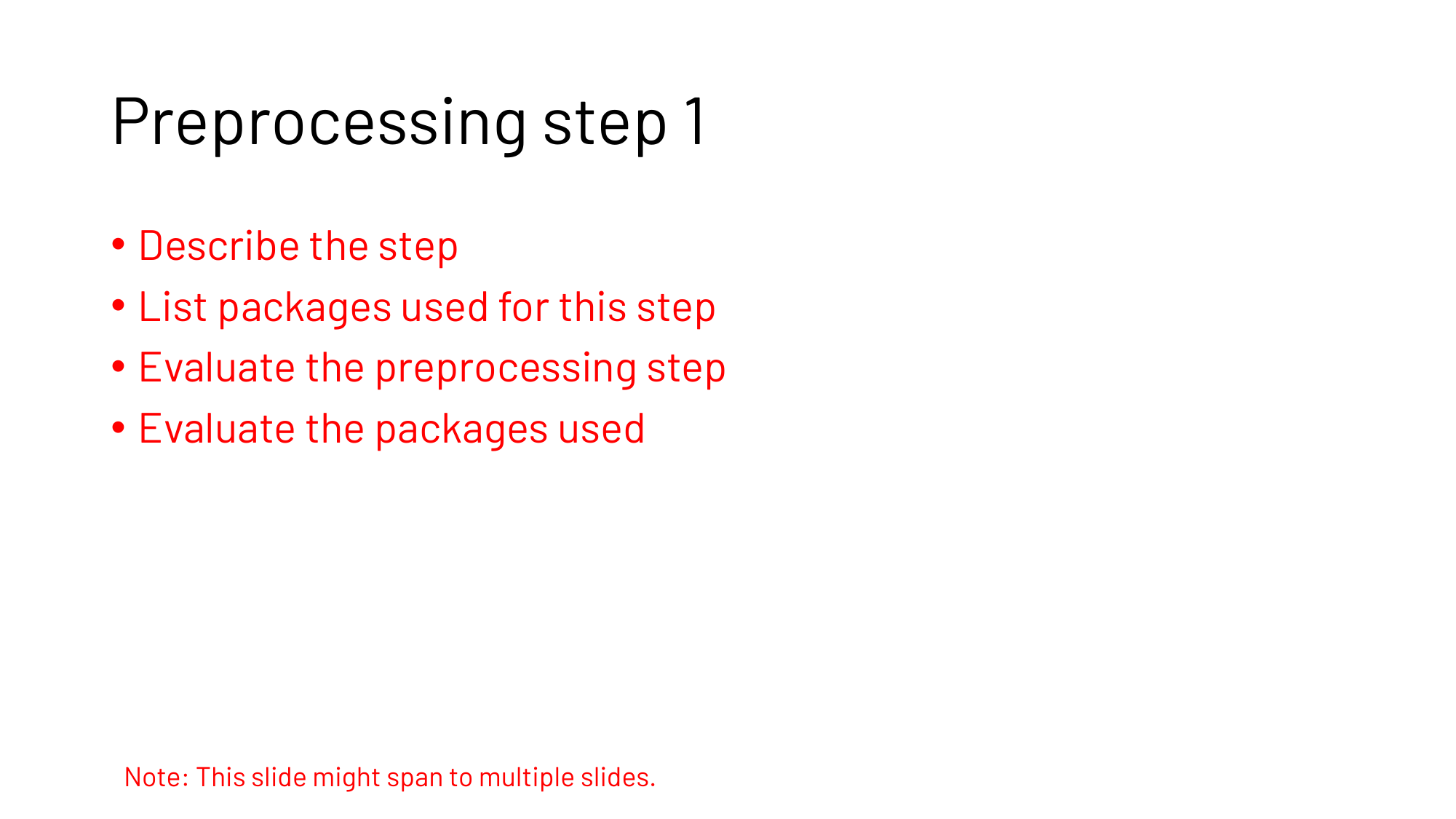

# Preprocessing step 1
Describe the step
List packages used for this step
Evaluate the preprocessing step
Evaluate the packages used

Note: This slide might span to multiple slides.